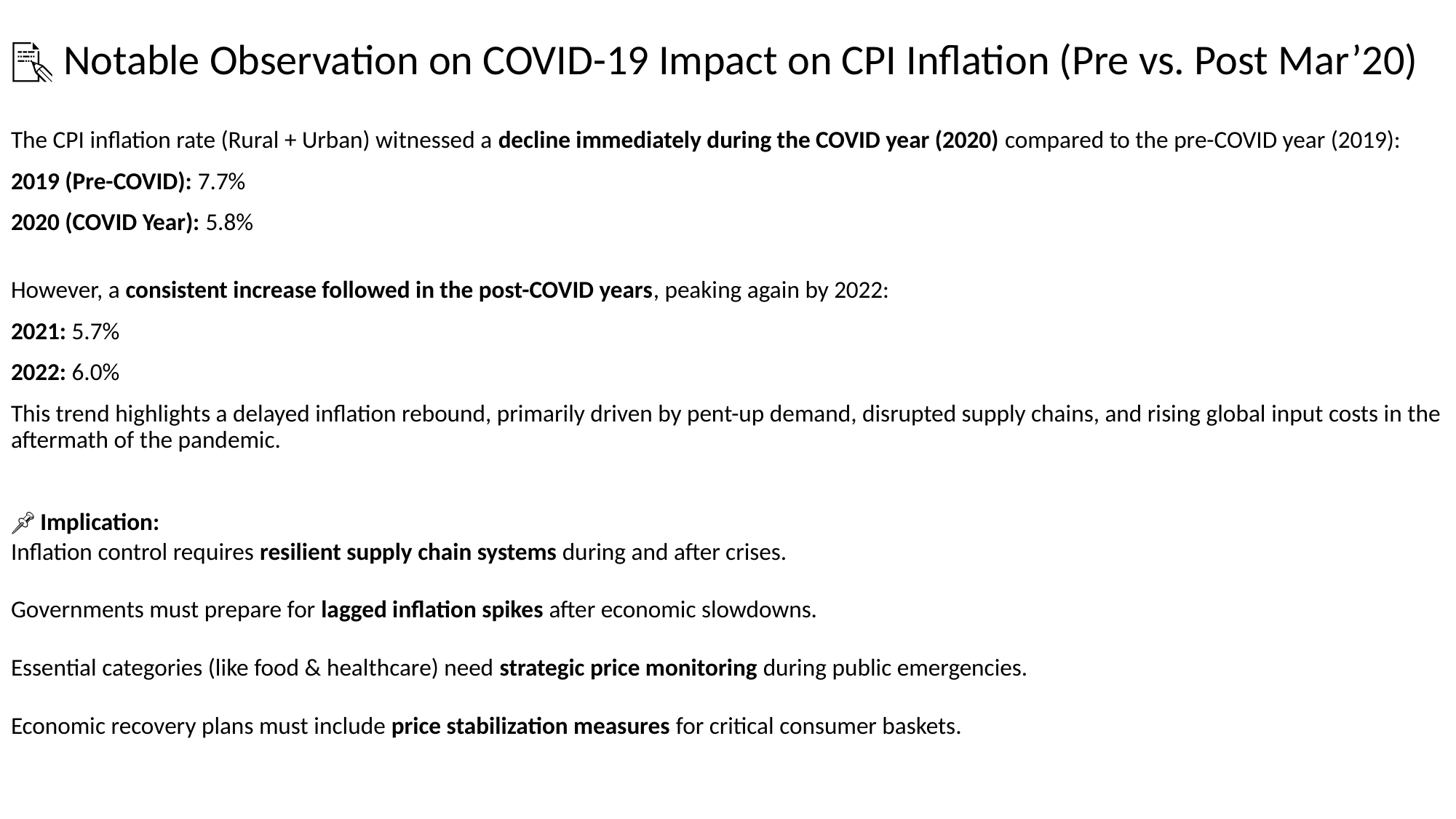

# 📝 Notable Observation on COVID-19 Impact on CPI Inflation (Pre vs. Post Mar’20)
The CPI inflation rate (Rural + Urban) witnessed a decline immediately during the COVID year (2020) compared to the pre-COVID year (2019):
2019 (Pre-COVID): 7.7%
2020 (COVID Year): 5.8%
However, a consistent increase followed in the post-COVID years, peaking again by 2022:
2021: 5.7%
2022: 6.0%
This trend highlights a delayed inflation rebound, primarily driven by pent-up demand, disrupted supply chains, and rising global input costs in the aftermath of the pandemic.

📌 Implication:
Inflation control requires resilient supply chain systems during and after crises.

Governments must prepare for lagged inflation spikes after economic slowdowns.

Essential categories (like food & healthcare) need strategic price monitoring during public emergencies.

Economic recovery plans must include price stabilization measures for critical consumer baskets.